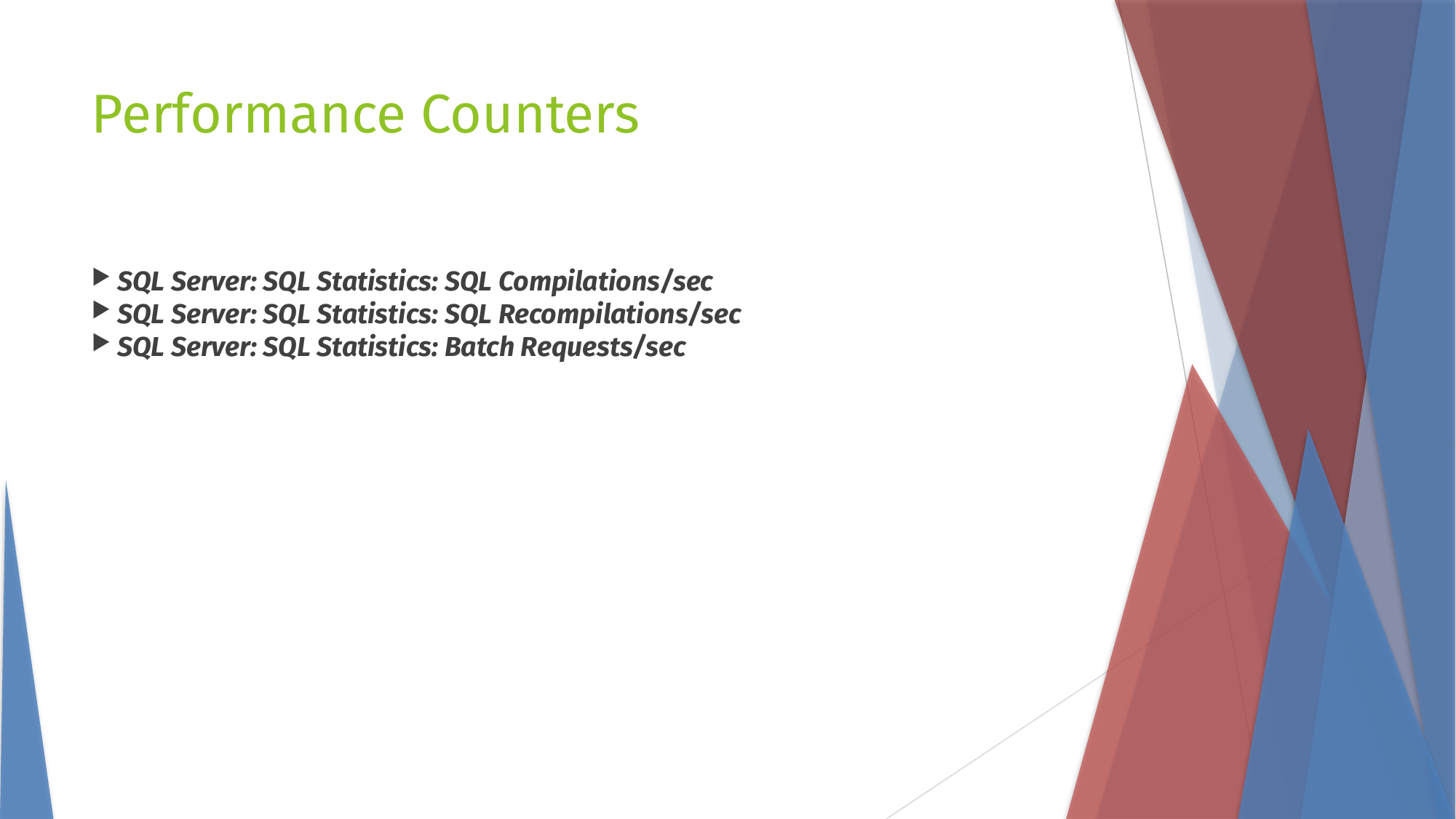

Performance Counters
SQL Server: SQL Statistics: SQL Compilations/sec
SQL Server: SQL Statistics: SQL Recompilations/sec
SQL Server: SQL Statistics: Batch Requests/sec